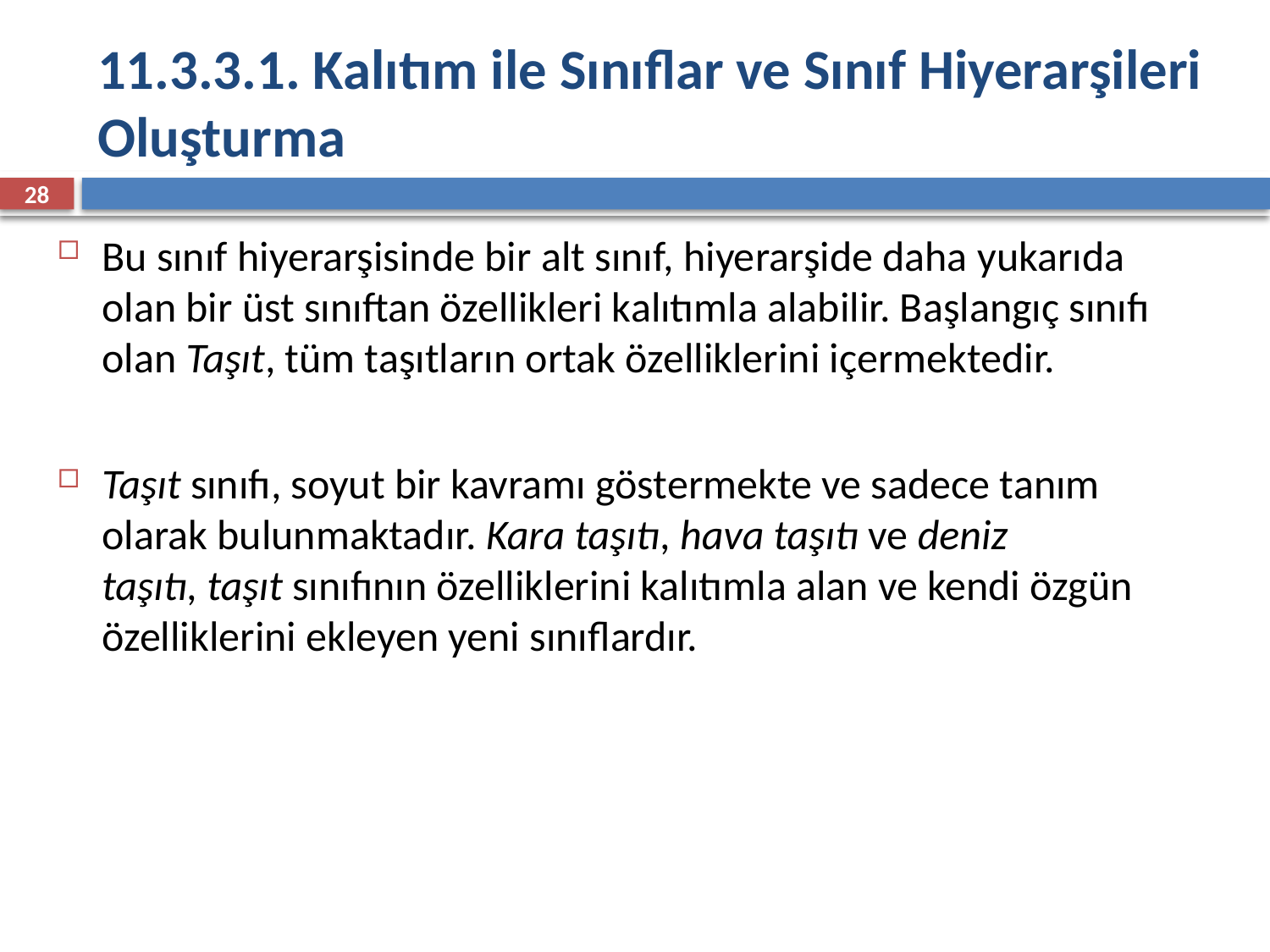

# 11.3.3.1. Kalıtım ile Sınıflar ve Sınıf Hiyerarşileri Oluşturma
28
Bu sınıf hiyerarşisinde bir alt sınıf, hiyerarşide daha yukarıda olan bir üst sınıftan özellikleri kalıtımla alabilir. Başlangıç sınıfı olan Taşıt, tüm taşıtların ortak özelliklerini içermektedir.

Taşıt sınıfı, soyut bir kavramı göstermekte ve sadece tanım olarak bulunmaktadır. Kara taşıtı, hava taşıtı ve deniz taşıtı, taşıt sınıfının özelliklerini kalıtımla alan ve kendi özgün özelliklerini ekleyen yeni sınıflardır.